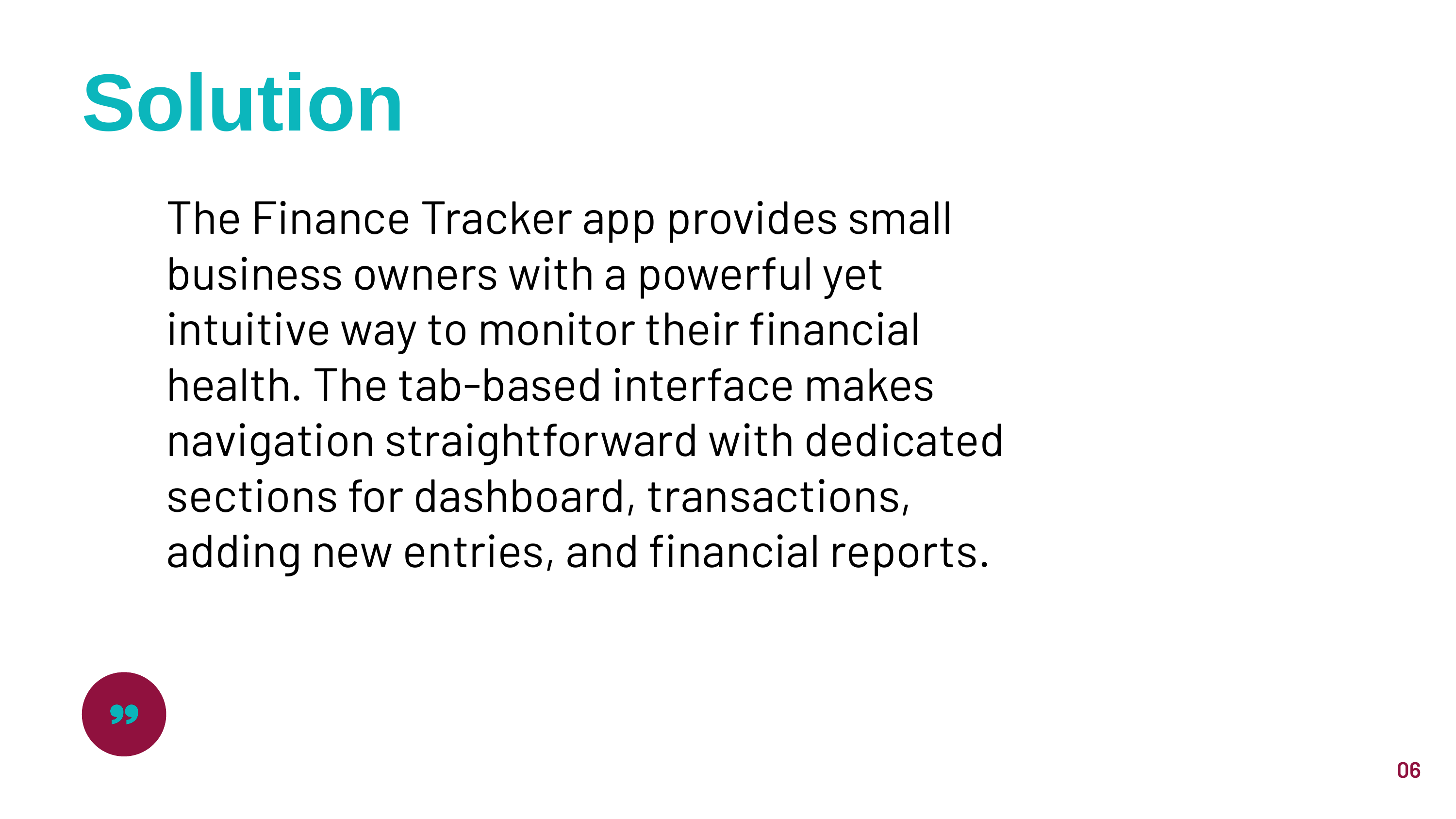

Solution
The Finance Tracker app provides small business owners with a powerful yet intuitive way to monitor their financial health. The tab-based interface makes navigation straightforward with dedicated sections for dashboard, transactions, adding new entries, and financial reports.

06